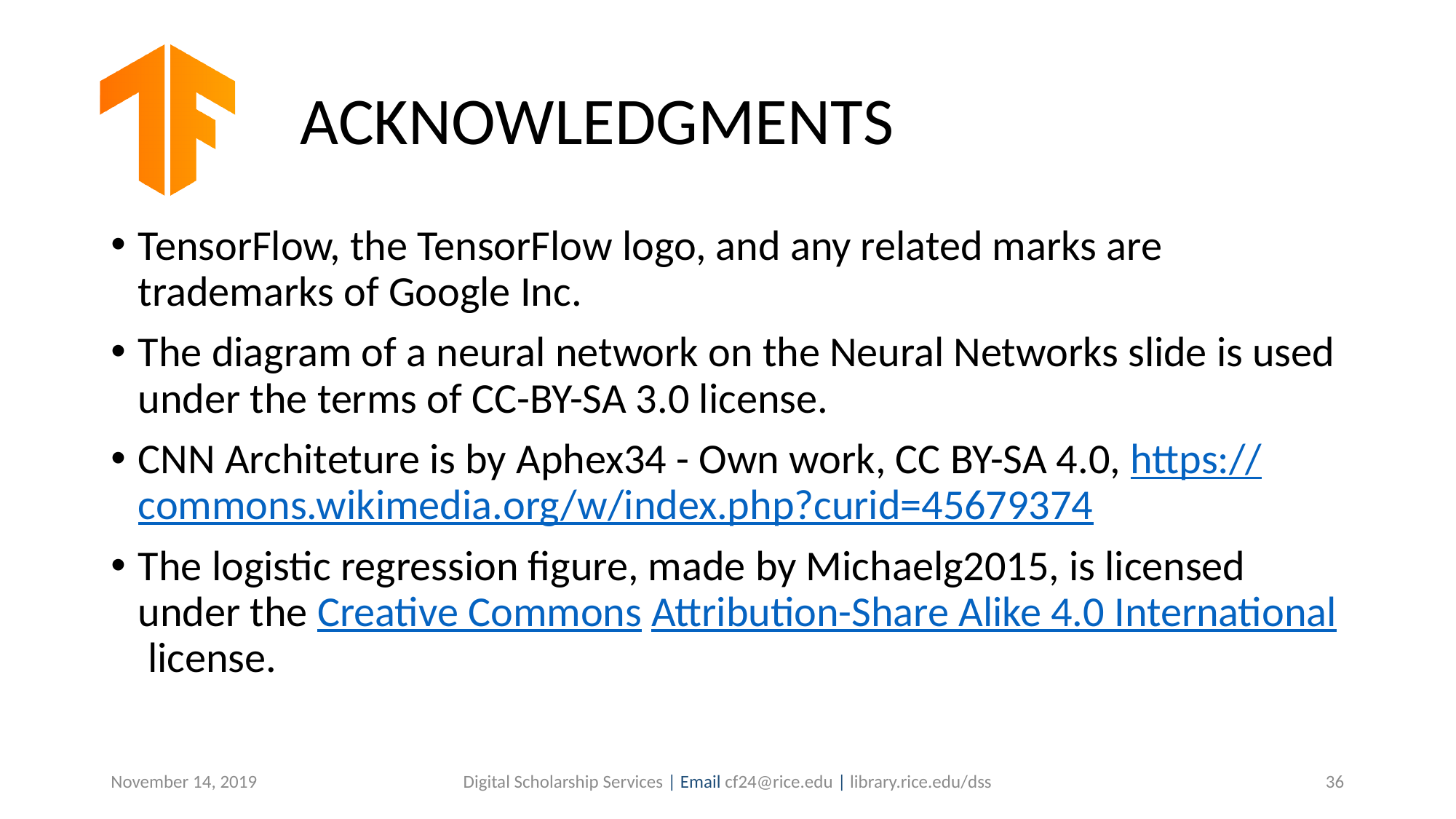

# ACKNOWLEDGMENTS
TensorFlow, the TensorFlow logo, and any related marks are trademarks of Google Inc.
The diagram of a neural network on the Neural Networks slide is used under the terms of CC-BY-SA 3.0 license.
CNN Architeture is by Aphex34 - Own work, CC BY-SA 4.0, https://commons.wikimedia.org/w/index.php?curid=45679374
The logistic regression figure, made by Michaelg2015, is licensed under the Creative Commons Attribution-Share Alike 4.0 International license.
November 14, 2019
Digital Scholarship Services | Email cf24@rice.edu | library.rice.edu/dss
36